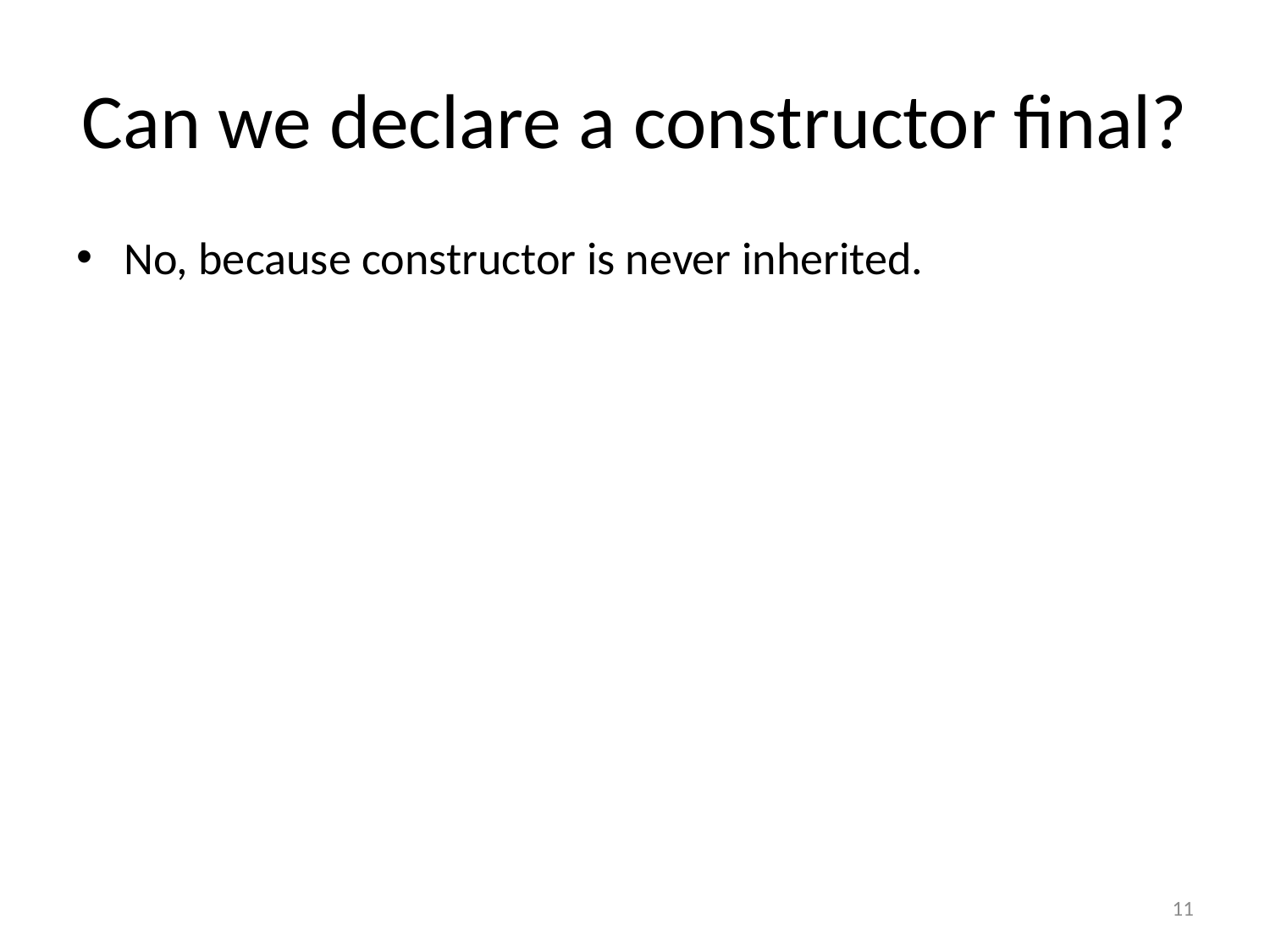

# Can we declare a constructor final?
No, because constructor is never inherited.
11